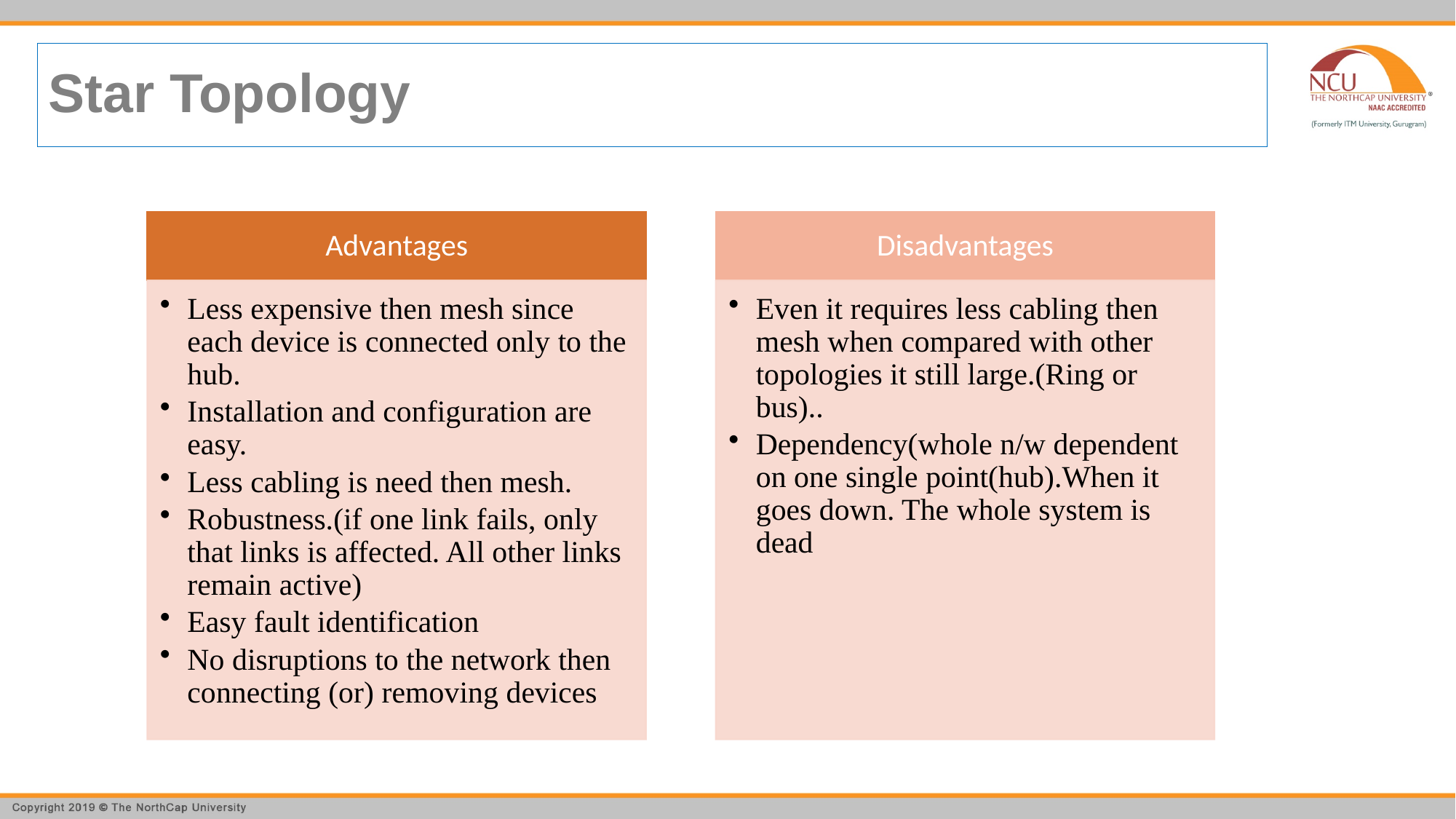

# Star Topology

Advantages
Less expensive then mesh since each device is connected only to the hub.
Installation and configuration are easy.
Less cabling is need then mesh.
Robustness.(if one link fails, only that links is affected. All other links remain active)
Easy fault identification
No disruptions to the network then connecting (or) removing devices
Disadvantages
Even it requires less cabling then mesh when compared with other topologies it still large.(Ring or bus)..
Dependency(whole n/w dependent on one single point(hub).When it goes down. The whole system is dead